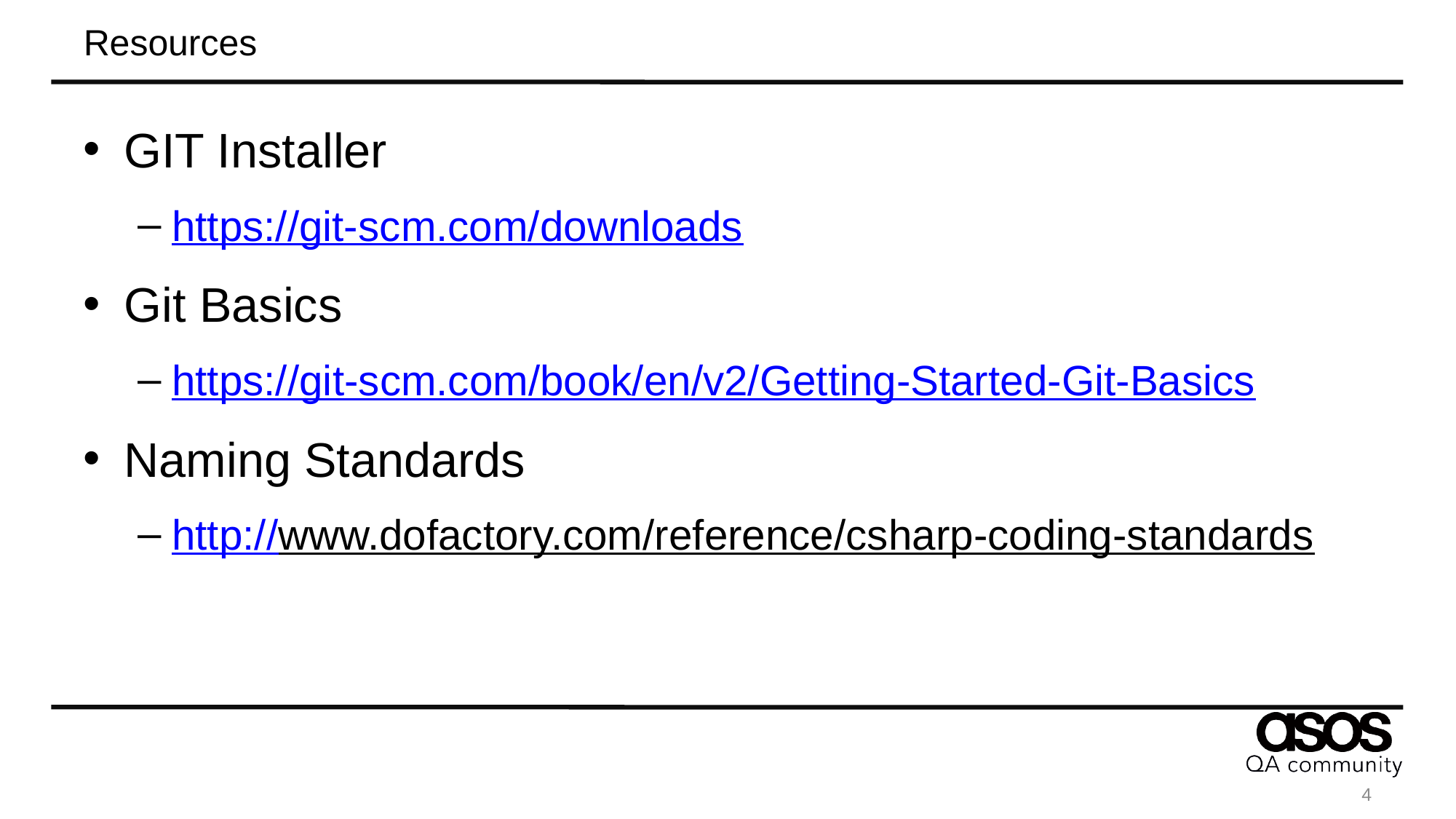

# Resources
GIT Installer
https://git-scm.com/downloads
Git Basics
https://git-scm.com/book/en/v2/Getting-Started-Git-Basics
Naming Standards
http://www.dofactory.com/reference/csharp-coding-standards
4